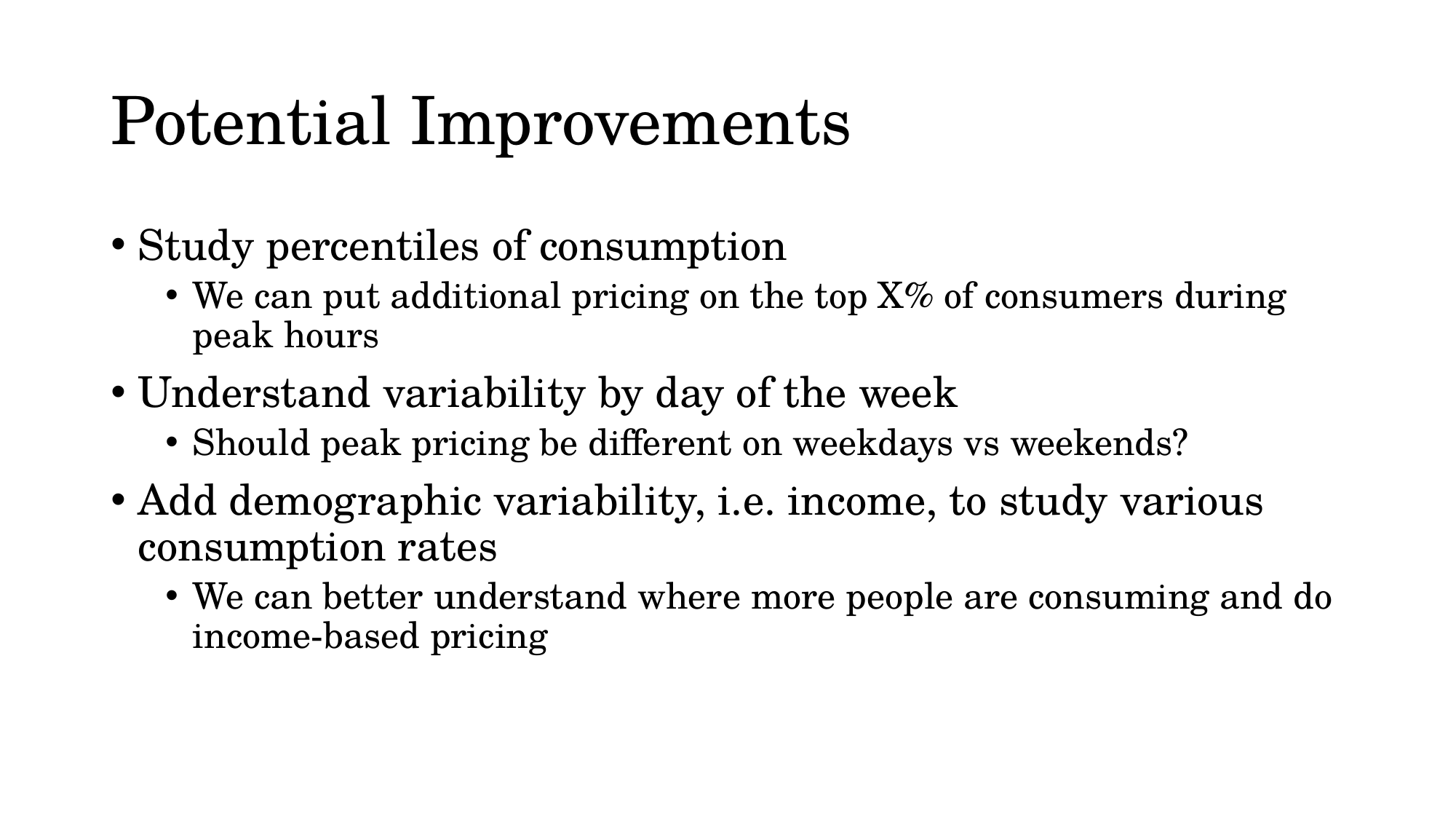

# Potential Improvements
Study percentiles of consumption
We can put additional pricing on the top X% of consumers during peak hours
Understand variability by day of the week
Should peak pricing be different on weekdays vs weekends?
Add demographic variability, i.e. income, to study various consumption rates
We can better understand where more people are consuming and do income-based pricing